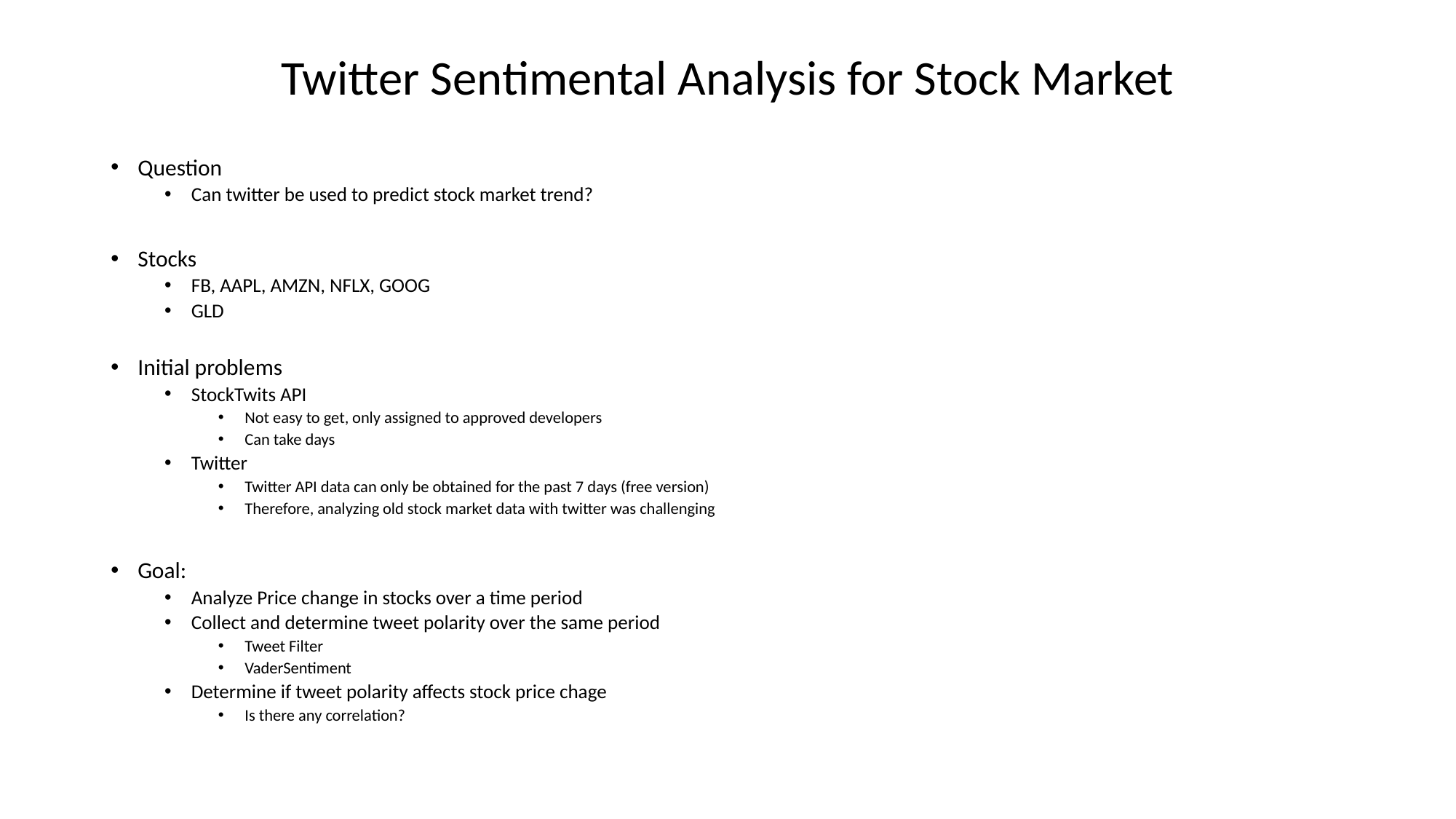

# Twitter Sentimental Analysis for Stock Market
Question
Can twitter be used to predict stock market trend?

Stocks
FB, AAPL, AMZN, NFLX, GOOG
GLD

Initial problems
StockTwits API
Not easy to get, only assigned to approved developers
Can take days
Twitter
Twitter API data can only be obtained for the past 7 days (free version)
Therefore, analyzing old stock market data with twitter was challenging

Goal:
Analyze Price change in stocks over a time period
Collect and determine tweet polarity over the same period
Tweet Filter
VaderSentiment
Determine if tweet polarity affects stock price chage
Is there any correlation?